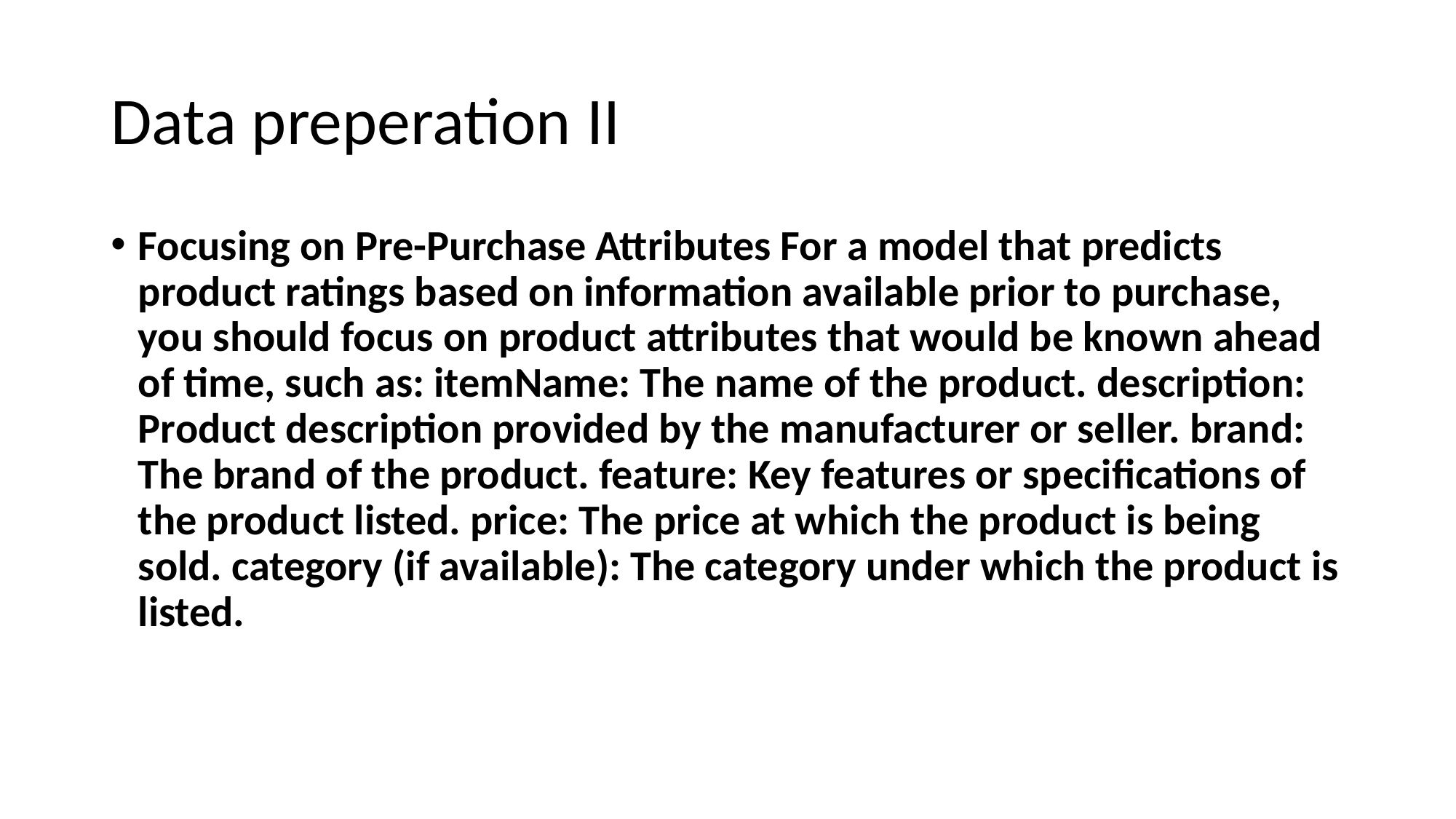

# Data preperation II
Focusing on Pre-Purchase Attributes For a model that predicts product ratings based on information available prior to purchase, you should focus on product attributes that would be known ahead of time, such as: itemName: The name of the product. description: Product description provided by the manufacturer or seller. brand: The brand of the product. feature: Key features or specifications of the product listed. price: The price at which the product is being sold. category (if available): The category under which the product is listed.